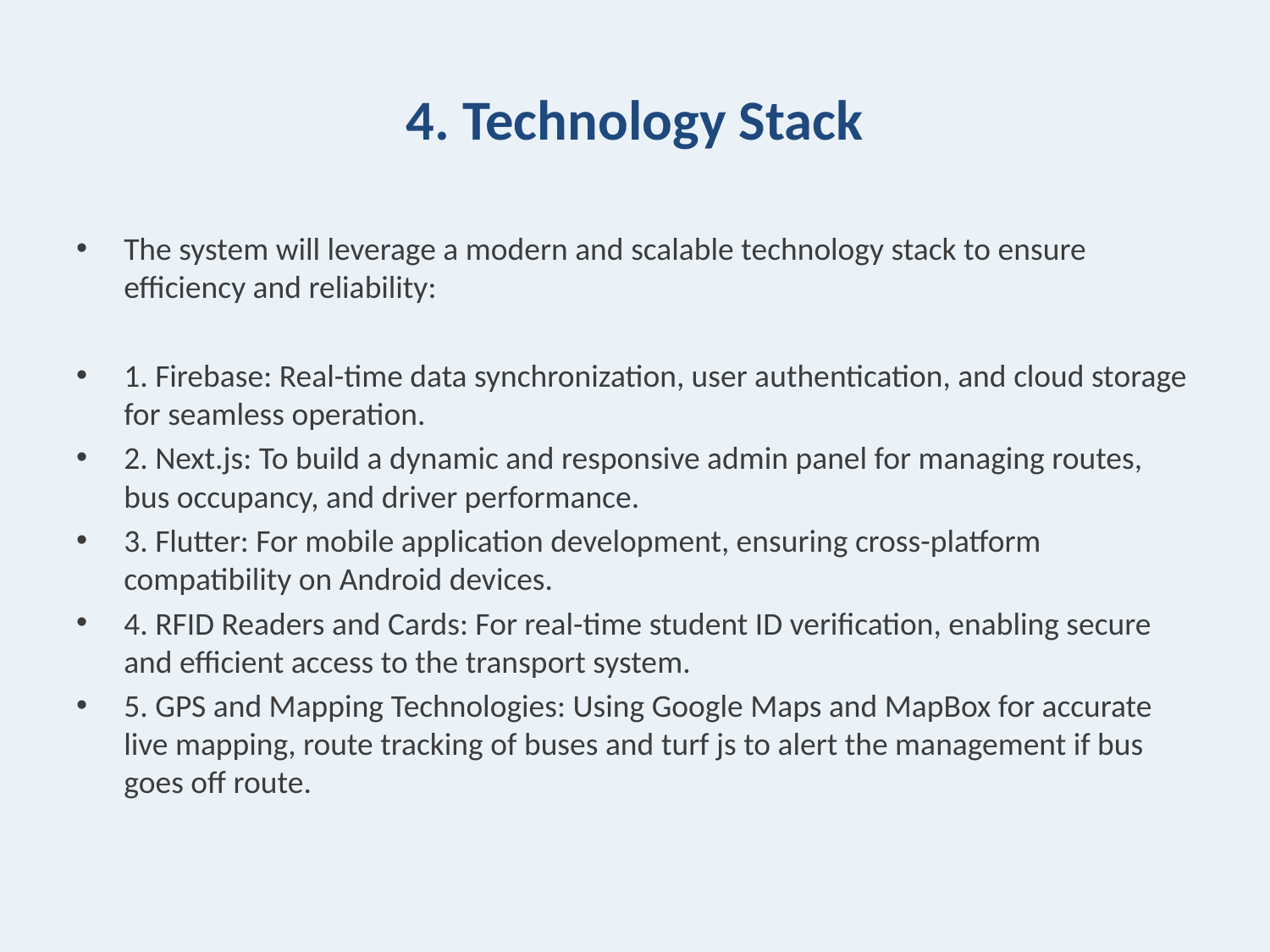

# 4. Technology Stack
The system will leverage a modern and scalable technology stack to ensure efficiency and reliability:

1. Firebase: Real-time data synchronization, user authentication, and cloud storage for seamless operation.
2. Next.js: To build a dynamic and responsive admin panel for managing routes, bus occupancy, and driver performance.
3. Flutter: For mobile application development, ensuring cross-platform compatibility on Android devices.
4. RFID Readers and Cards: For real-time student ID verification, enabling secure and efficient access to the transport system.
5. GPS and Mapping Technologies: Using Google Maps and MapBox for accurate live mapping, route tracking of buses and turf js to alert the management if bus goes off route.